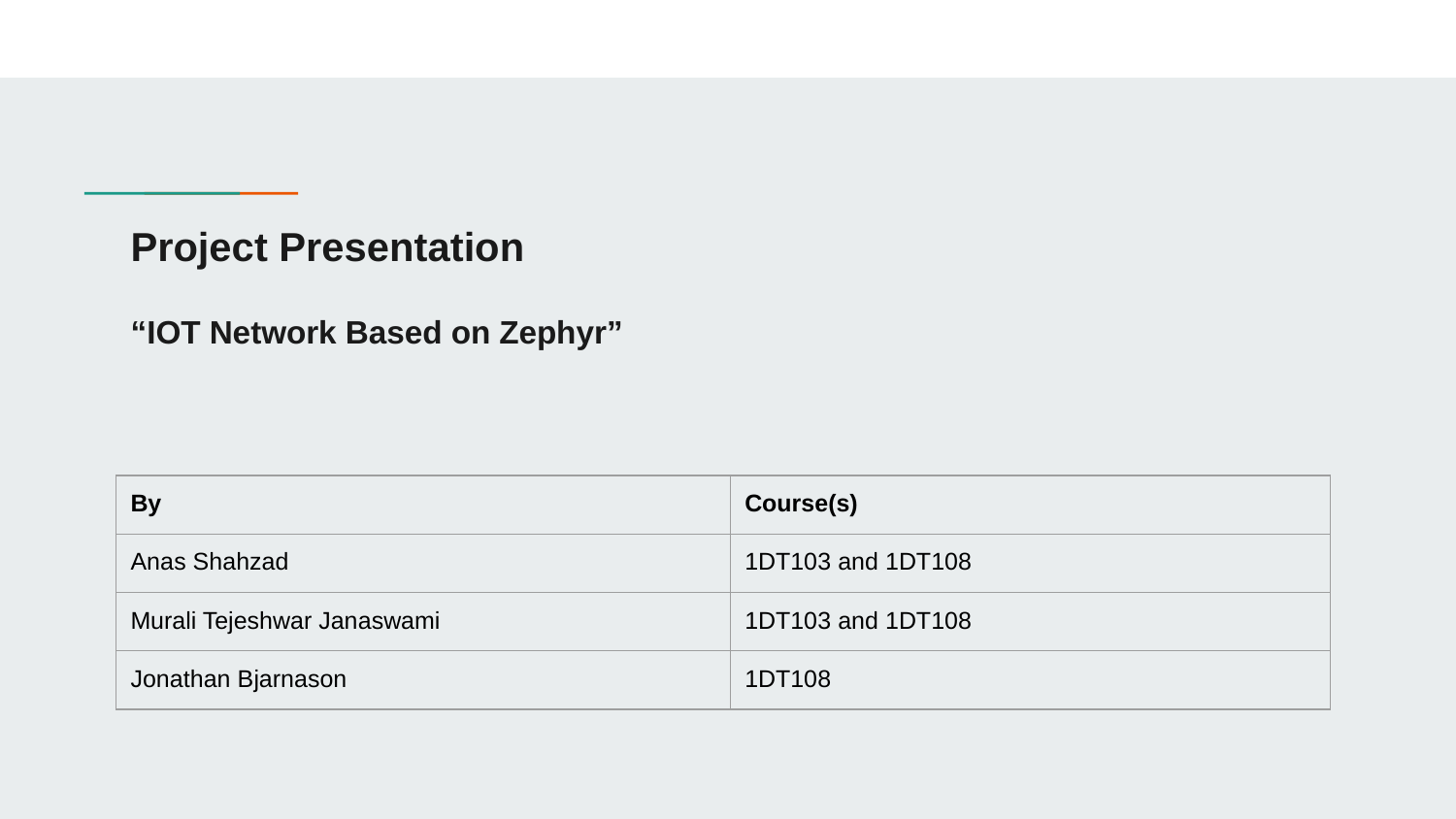

# Project Presentation
“IOT Network Based on Zephyr”
| By | Course(s) |
| --- | --- |
| Anas Shahzad | 1DT103 and 1DT108 |
| Murali Tejeshwar Janaswami | 1DT103 and 1DT108 |
| Jonathan Bjarnason | 1DT108 |